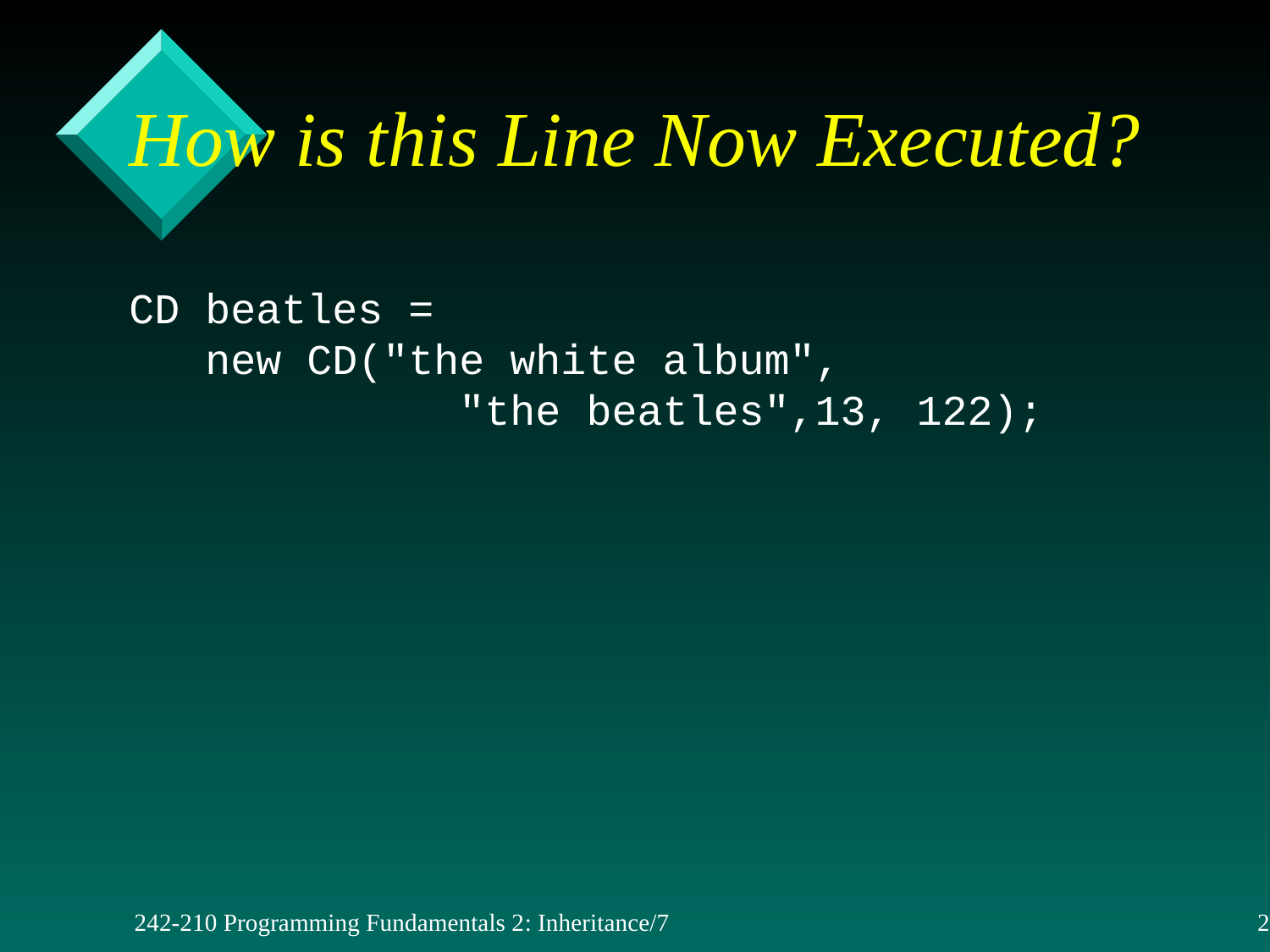

# How is this Line Now Executed?
CD beatles =
   new CD("the white album",
             "the beatles",13, 122);